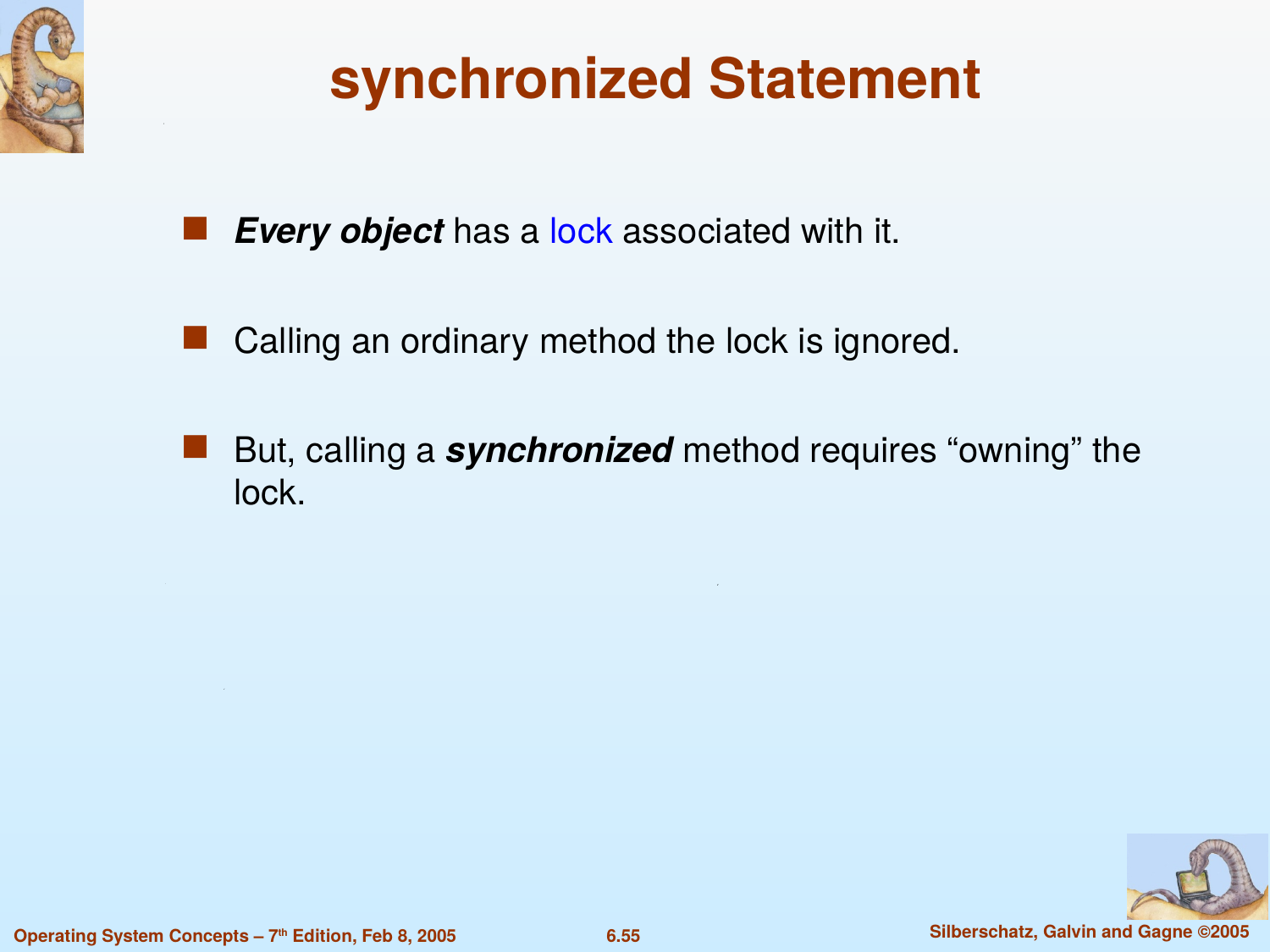

synchronized Statement
Every object has a lock associated with it.

Calling an ordinary method the lock is ignored.

But, calling a synchronized method requires “owning” the lock.